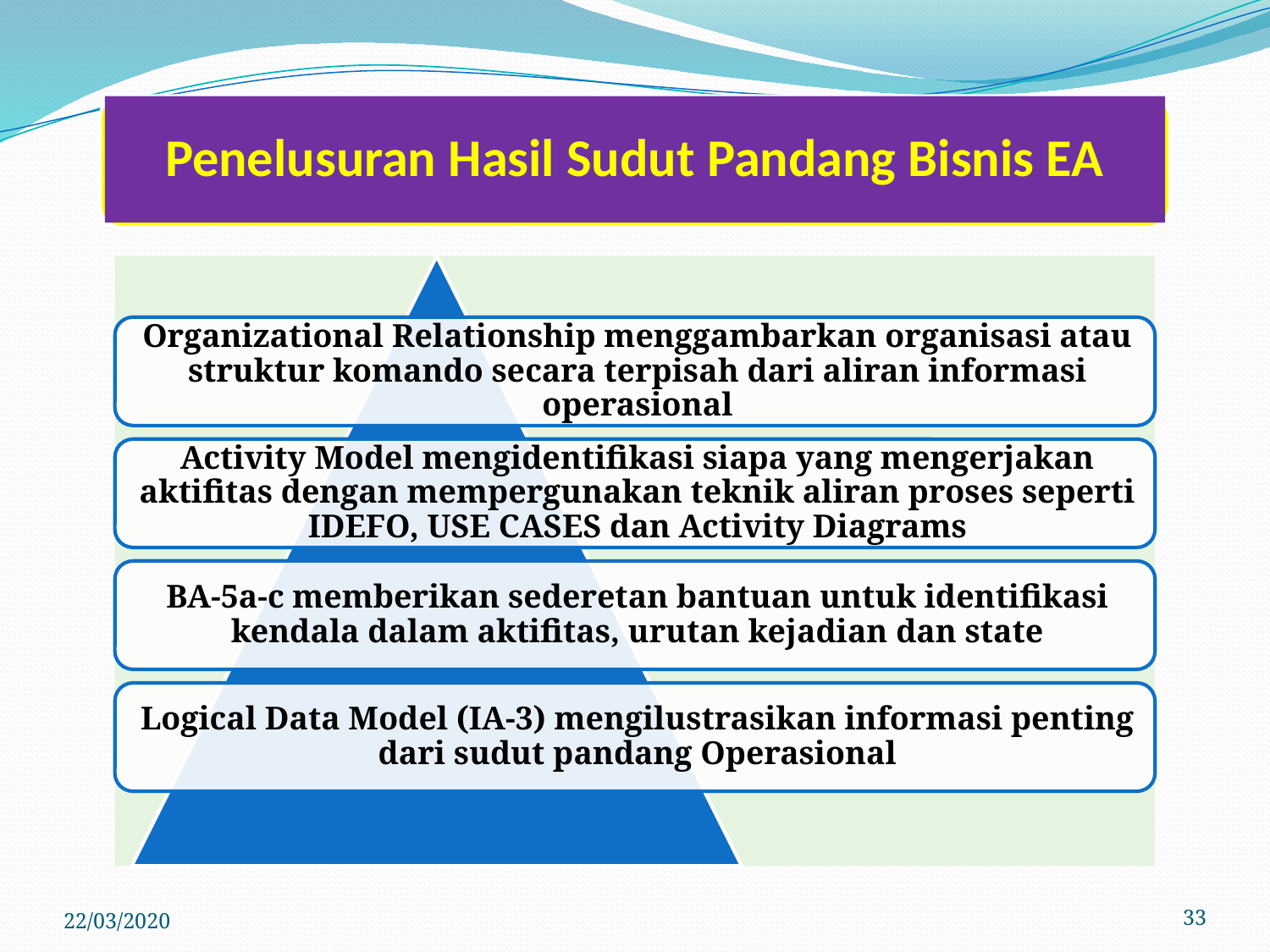

Penelusuran Hasil Sudut Pandang Bisnis EA
Organizational Relationship menggambarkan organisasi atau struktur komando secara terpisah dari aliran informasi operasional
Activity Model mengidentifikasi siapa yang mengerjakan aktifitas dengan mempergunakan teknik aliran proses seperti IDEFO, USE CASES dan Activity Diagrams
BA-5a-c memberikan sederetan bantuan untuk identifikasi kendala dalam aktifitas, urutan kejadian dan state
Logical Data Model (IA-3) mengilustrasikan informasi penting dari sudut pandang Operasional
22/03/2020
33